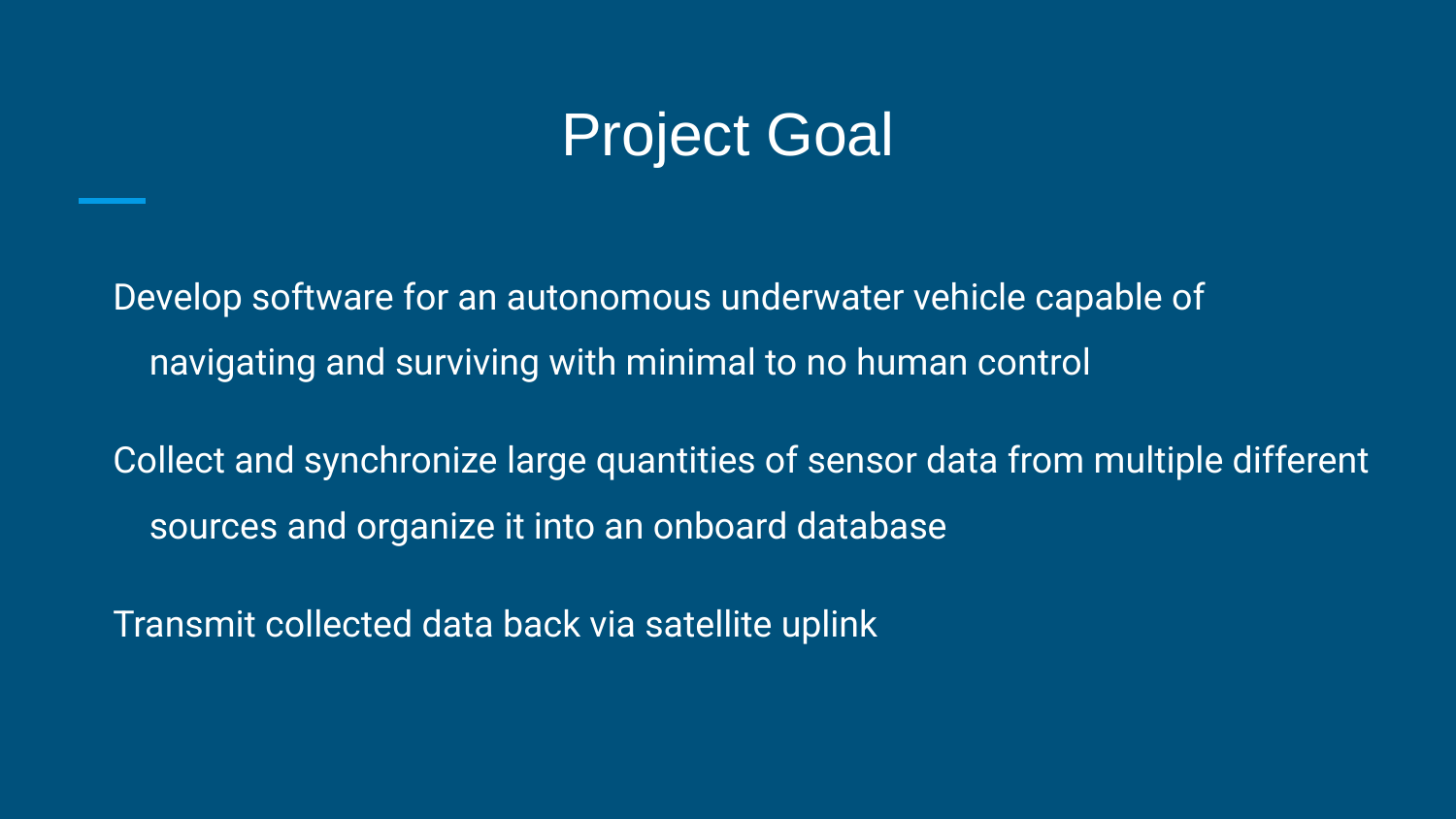

# Project Goal
Develop software for an autonomous underwater vehicle capable of navigating and surviving with minimal to no human control
Collect and synchronize large quantities of sensor data from multiple different sources and organize it into an onboard database
Transmit collected data back via satellite uplink